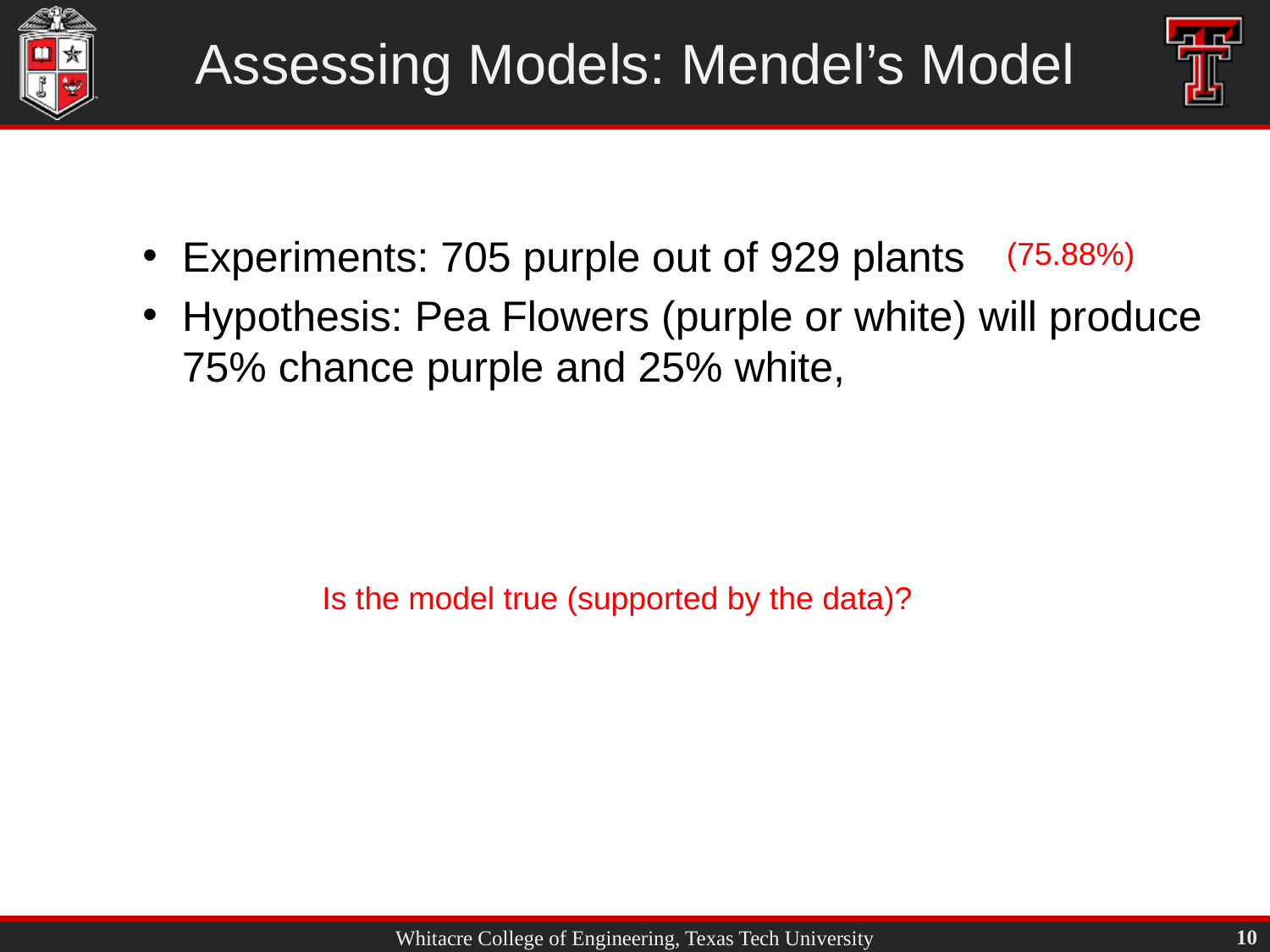

# Assessing Models: Mendel’s Model
Experiments: 705 purple out of 929 plants
Hypothesis: Pea Flowers (purple or white) will produce 75% chance purple and 25% white,

(75.88%)
Is the model true (supported by the data)?
10